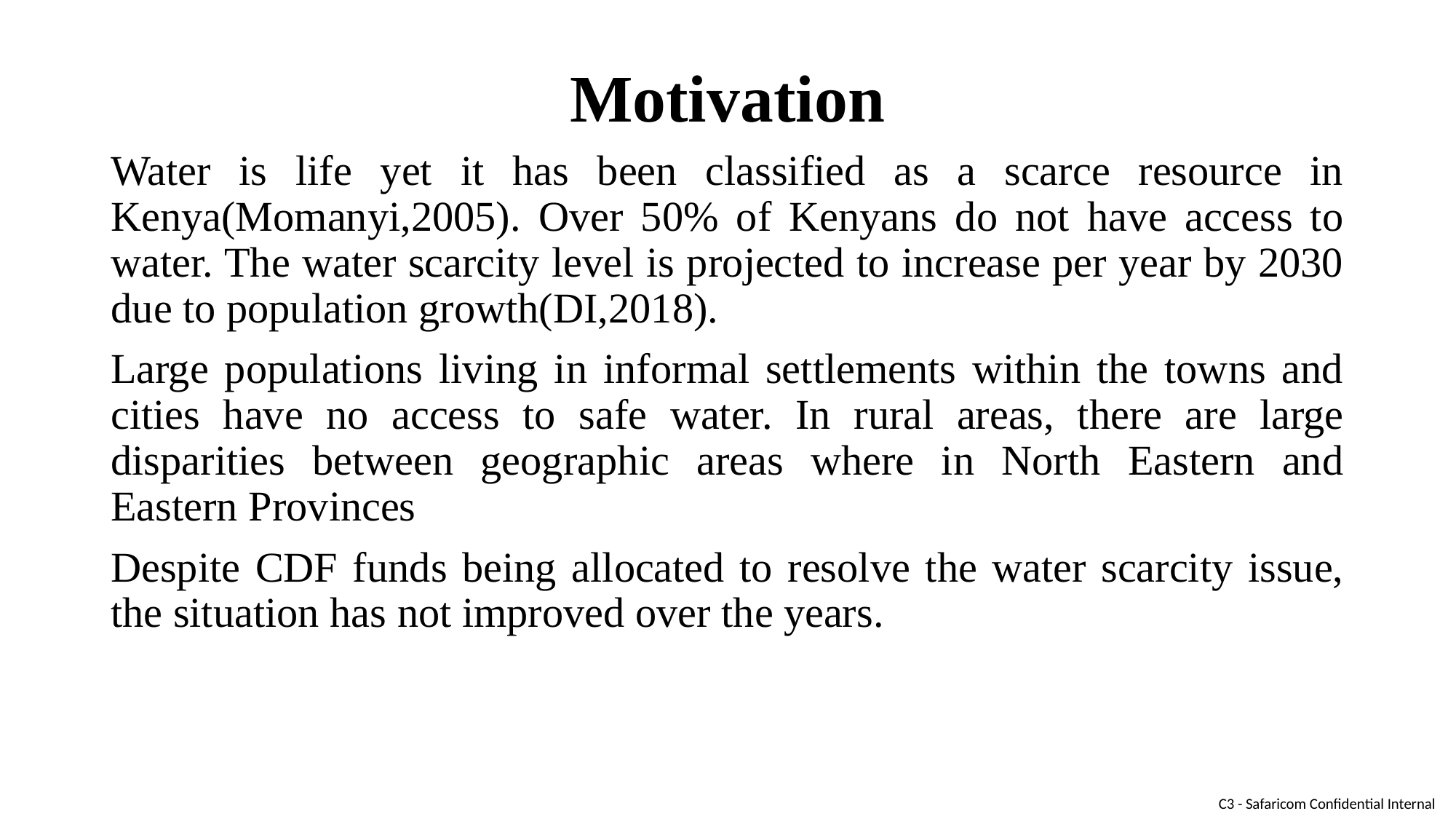

# Motivation
Water is life yet it has been classified as a scarce resource in Kenya(Momanyi,2005). Over 50% of Kenyans do not have access to water. The water scarcity level is projected to increase per year by 2030 due to population growth(DI,2018).
Large populations living in informal settlements within the towns and cities have no access to safe water. In rural areas, there are large disparities between geographic areas where in North Eastern and Eastern Provinces
Despite CDF funds being allocated to resolve the water scarcity issue, the situation has not improved over the years.